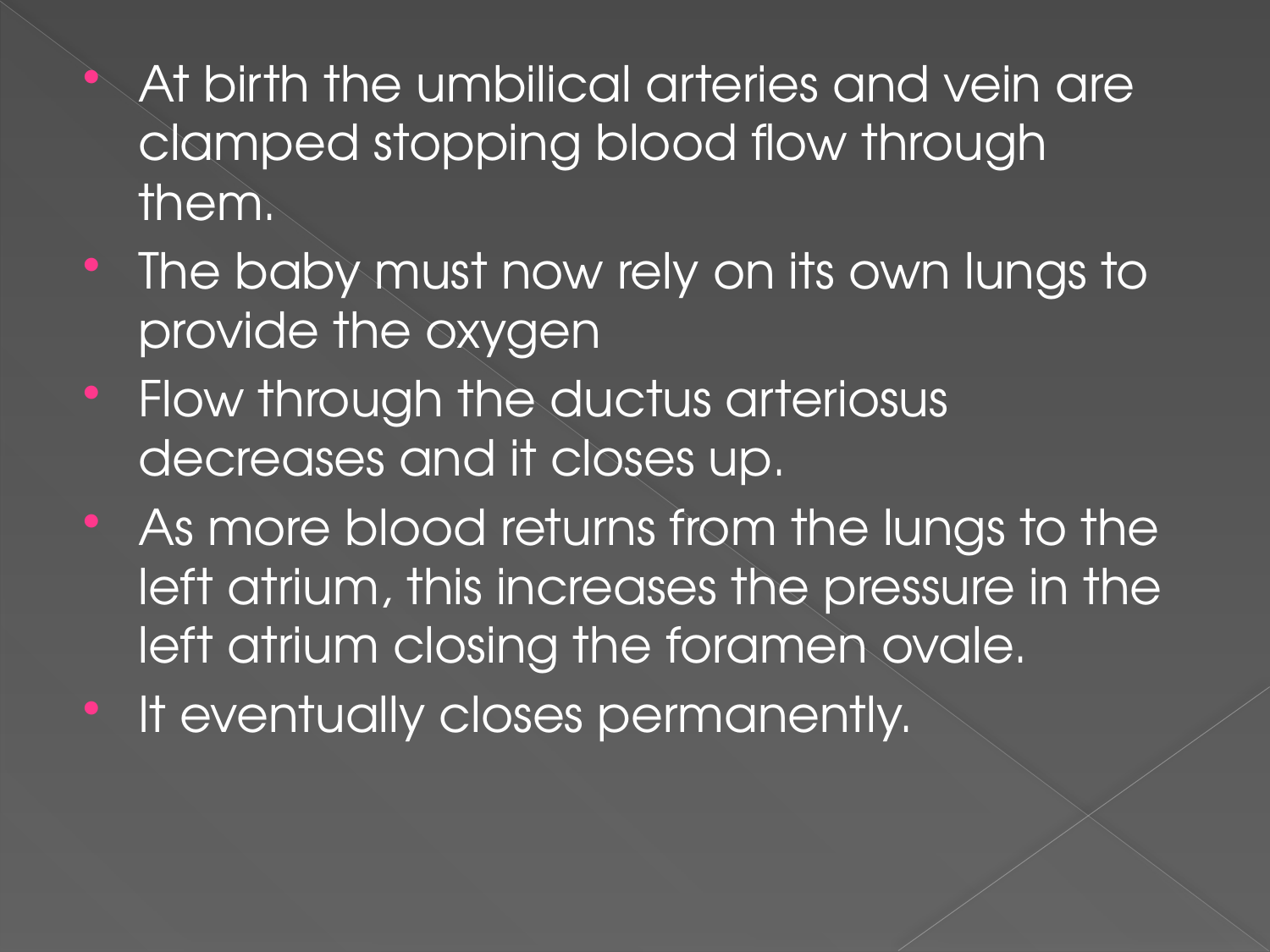

#
At birth the umbilical arteries and vein are clamped stopping blood flow through them.
The baby must now rely on its own lungs to provide the oxygen
Flow through the ductus arteriosus decreases and it closes up.
As more blood returns from the lungs to the left atrium, this increases the pressure in the left atrium closing the foramen ovale.
It eventually closes permanently.